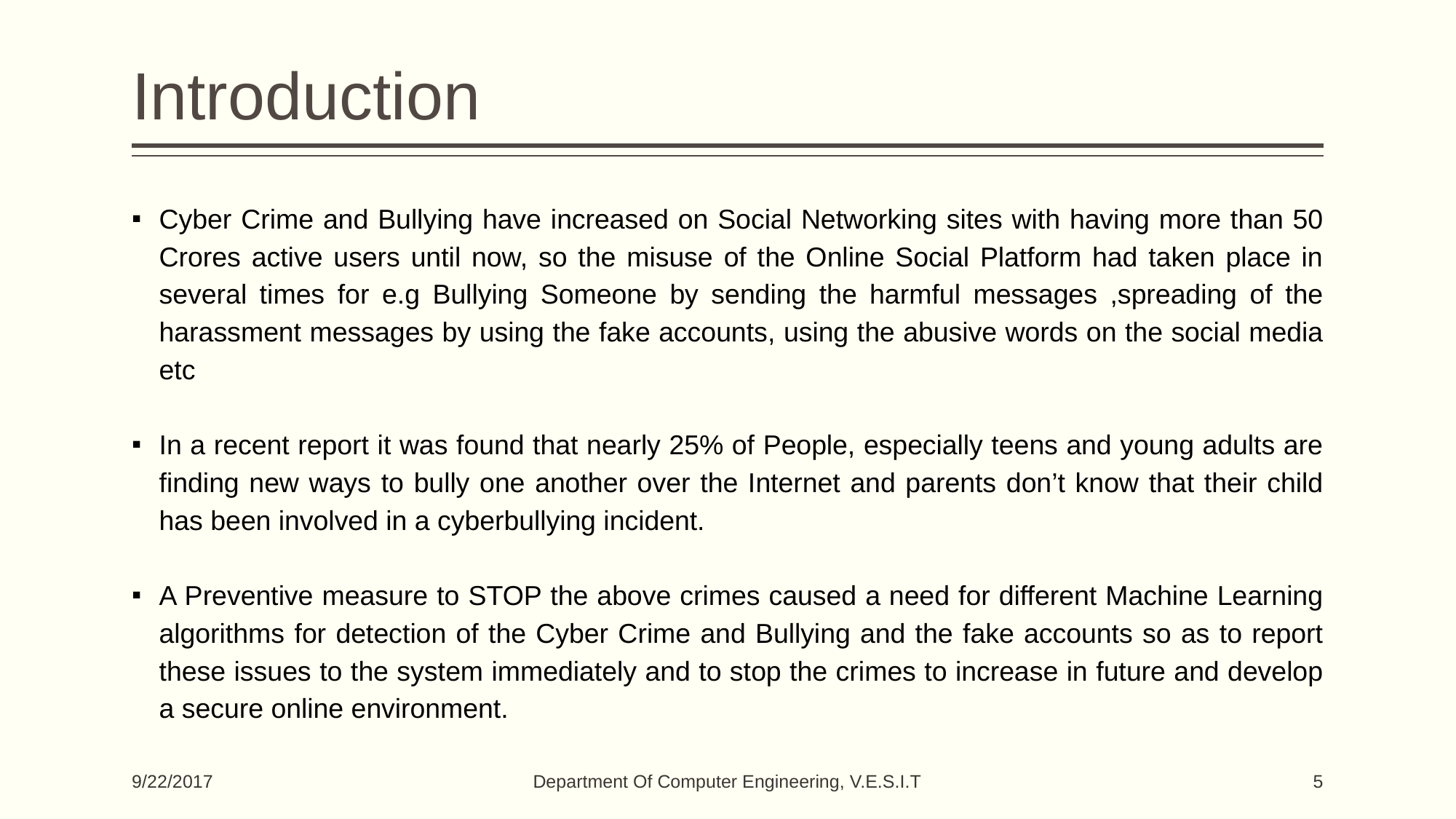

# Introduction
Cyber Crime and Bullying have increased on Social Networking sites with having more than 50 Crores active users until now, so the misuse of the Online Social Platform had taken place in several times for e.g Bullying Someone by sending the harmful messages ,spreading of the harassment messages by using the fake accounts, using the abusive words on the social media etc

In a recent report it was found that nearly 25% of People, especially teens and young adults are finding new ways to bully one another over the Internet and parents don’t know that their child has been involved in a cyberbullying incident.

A Preventive measure to STOP the above crimes caused a need for different Machine Learning algorithms for detection of the Cyber Crime and Bullying and the fake accounts so as to report these issues to the system immediately and to stop the crimes to increase in future and develop a secure online environment.
Department Of Computer Engineering, V.E.S.I.T
9/22/2017
5